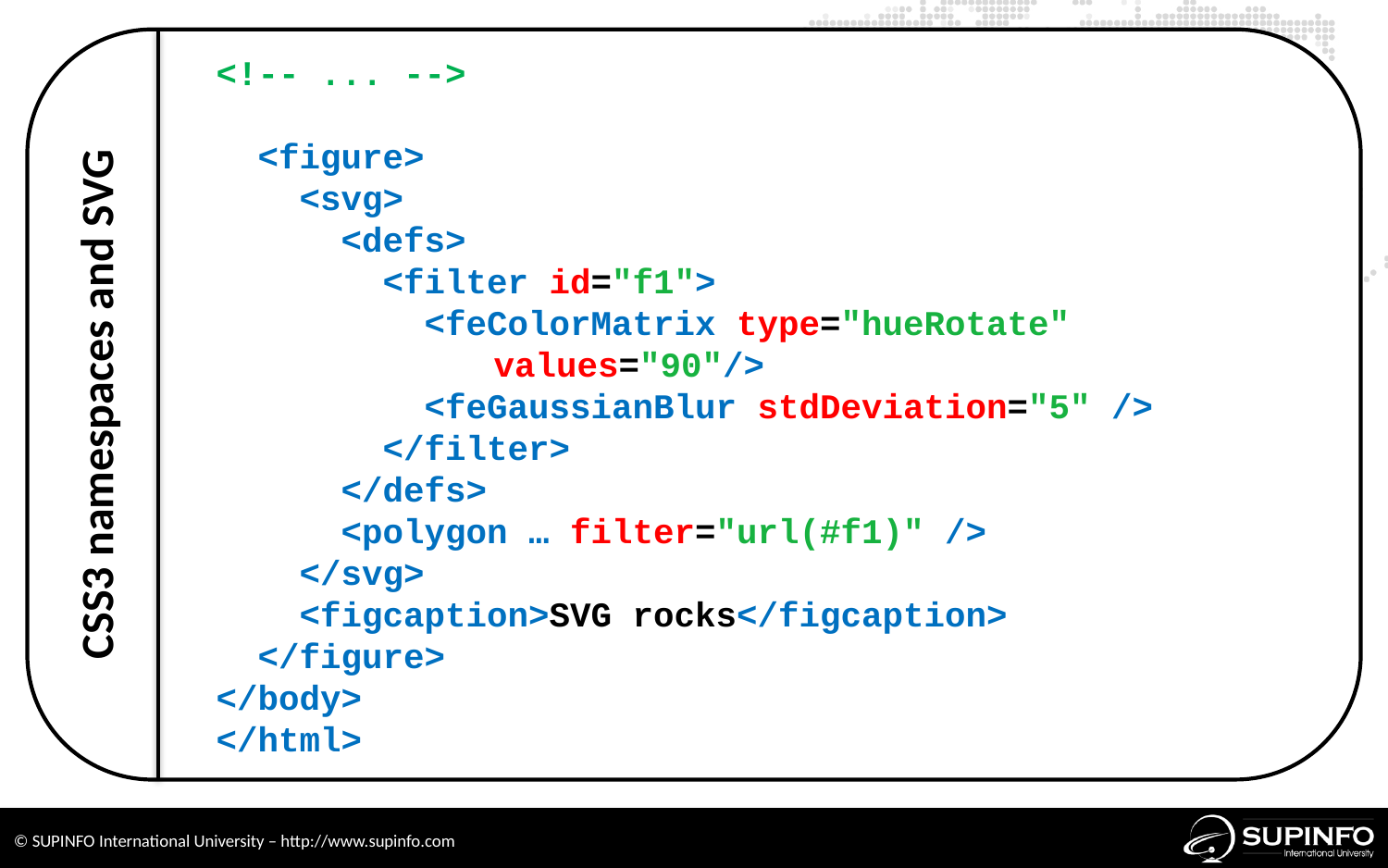

<!-- ... -->

  <figure>
    <svg>
      <defs>
        <filter id="f1">
          <feColorMatrix type="hueRotate"
values="90"/>
          <feGaussianBlur stdDeviation="5" />
        </filter>
      </defs>
      <polygon … filter="url(#f1)" />
    </svg>
    <figcaption>SVG rocks</figcaption>
  </figure>
</body>
</html>
CSS3 namespaces and SVG